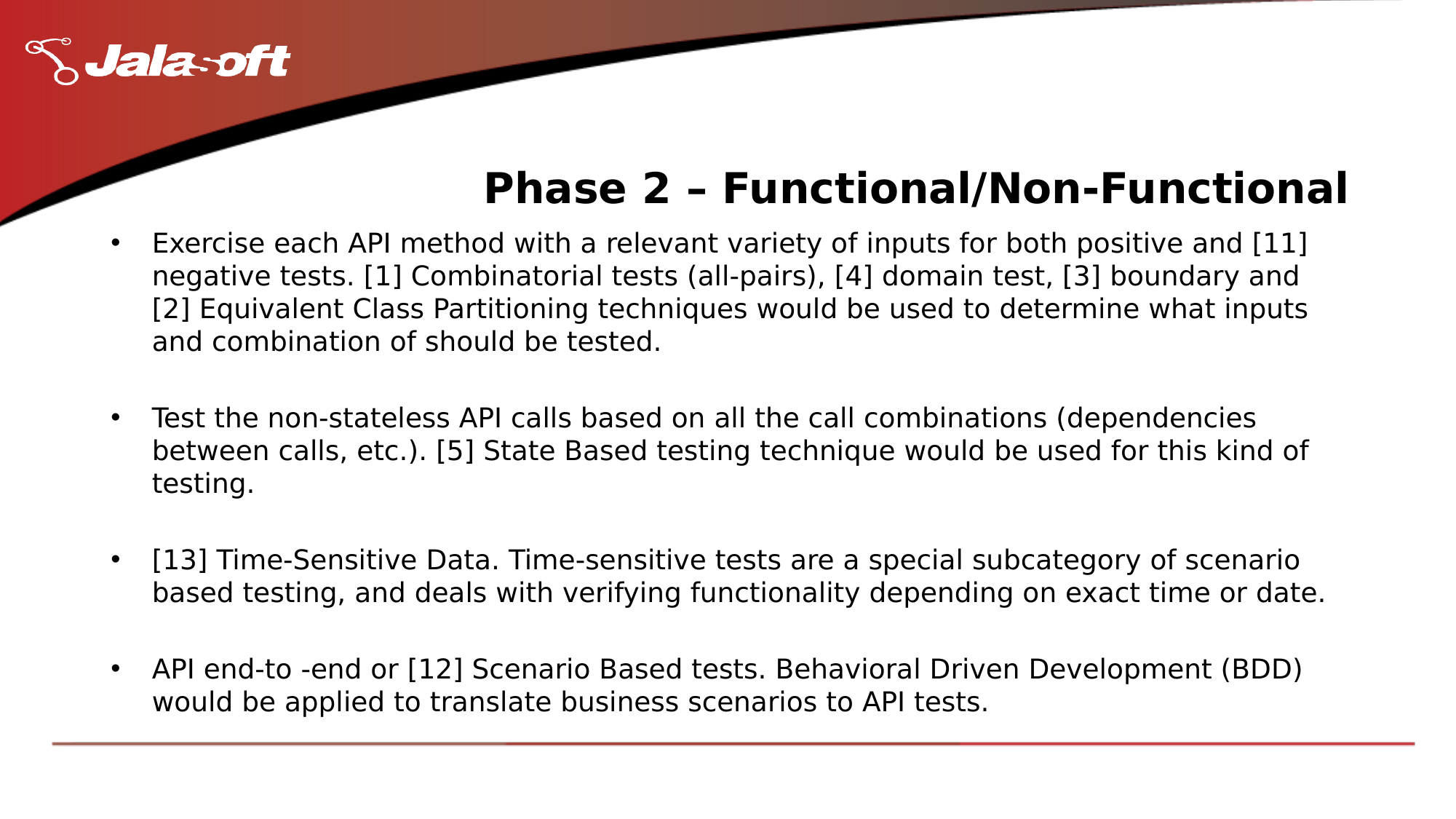

# Phase 2 – Functional/Non-Functional
Exercise each API method with a relevant variety of inputs for both positive and [11] negative tests. [1] Combinatorial tests (all-pairs), [4] domain test, [3] boundary and [2] Equivalent Class Partitioning techniques would be used to determine what inputs and combination of should be tested.

Test the non-stateless API calls based on all the call combinations (dependencies between calls, etc.). [5] State Based testing technique would be used for this kind of testing.

[13] Time-Sensitive Data. Time-sensitive tests are a special subcategory of scenario based testing, and deals with verifying functionality depending on exact time or date.

API end-to -end or [12] Scenario Based tests. Behavioral Driven Development (BDD) would be applied to translate business scenarios to API tests.